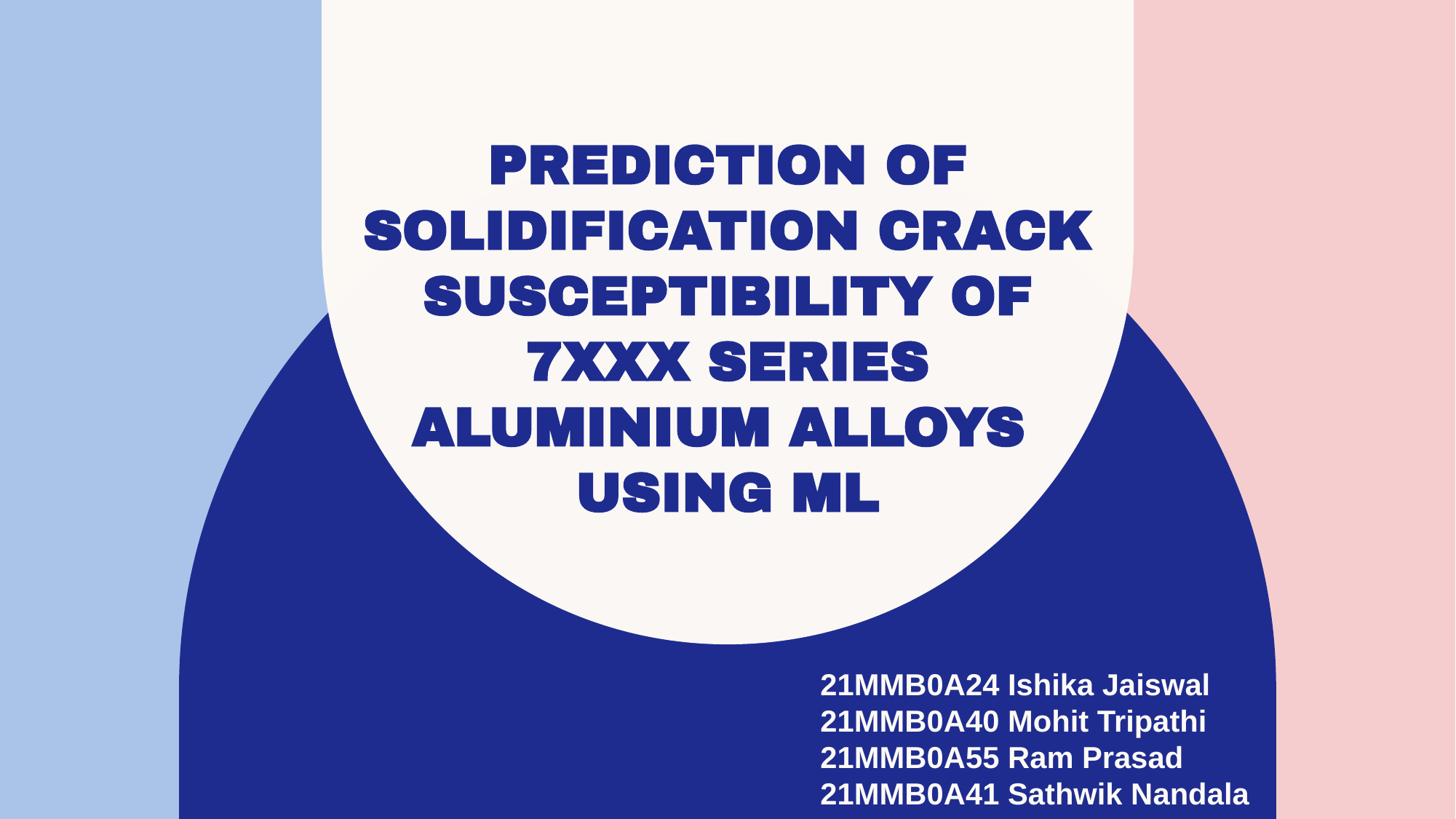

# Prediction of Solidification crack susceptibility of 7XXX series aluminium alloys using ML
21MMB0A24 Ishika Jaiswal
21MMB0A40 Mohit Tripathi
21MMB0A55 Ram Prasad
21MMB0A41 Sathwik Nandala